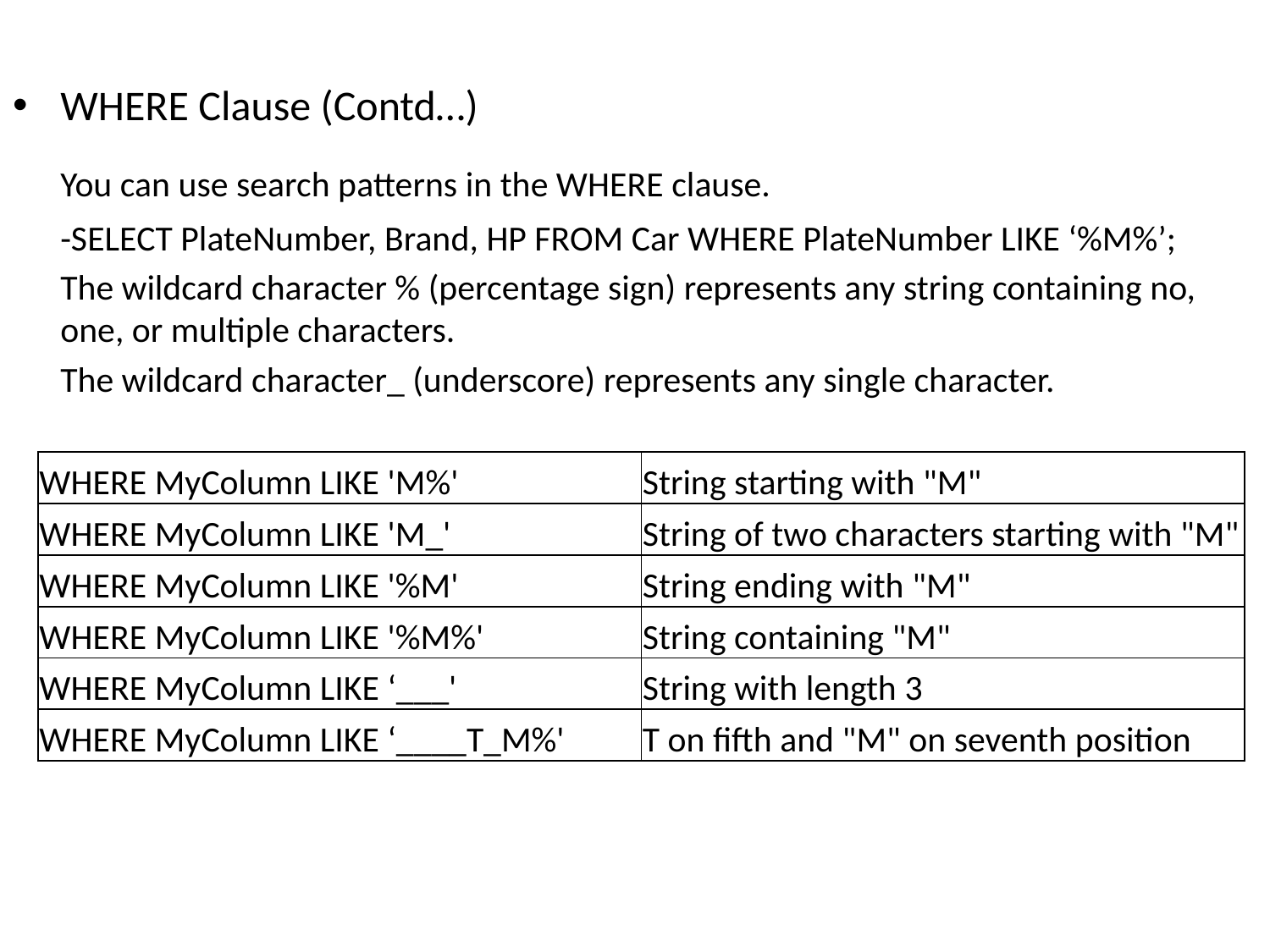

WHERE Clause (Contd…)
	You can use search patterns in the WHERE clause.
	-SELECT PlateNumber, Brand, HP FROM Car WHERE PlateNumber LIKE ‘%M%’;
	The wildcard character % (percentage sign) represents any string containing no, one, or multiple characters.
	The wildcard character_ (underscore) represents any single character.
| WHERE MyColumn LIKE 'M%' | String starting with "M" |
| --- | --- |
| WHERE MyColumn LIKE 'M\_' | String of two characters starting with "M" |
| WHERE MyColumn LIKE '%M' | String ending with "M" |
| WHERE MyColumn LIKE '%M%' | String containing "M" |
| WHERE MyColumn LIKE ‘\_\_\_' | String with length 3 |
| WHERE MyColumn LIKE ‘\_\_\_\_T\_M%' | T on fifth and "M" on seventh position |